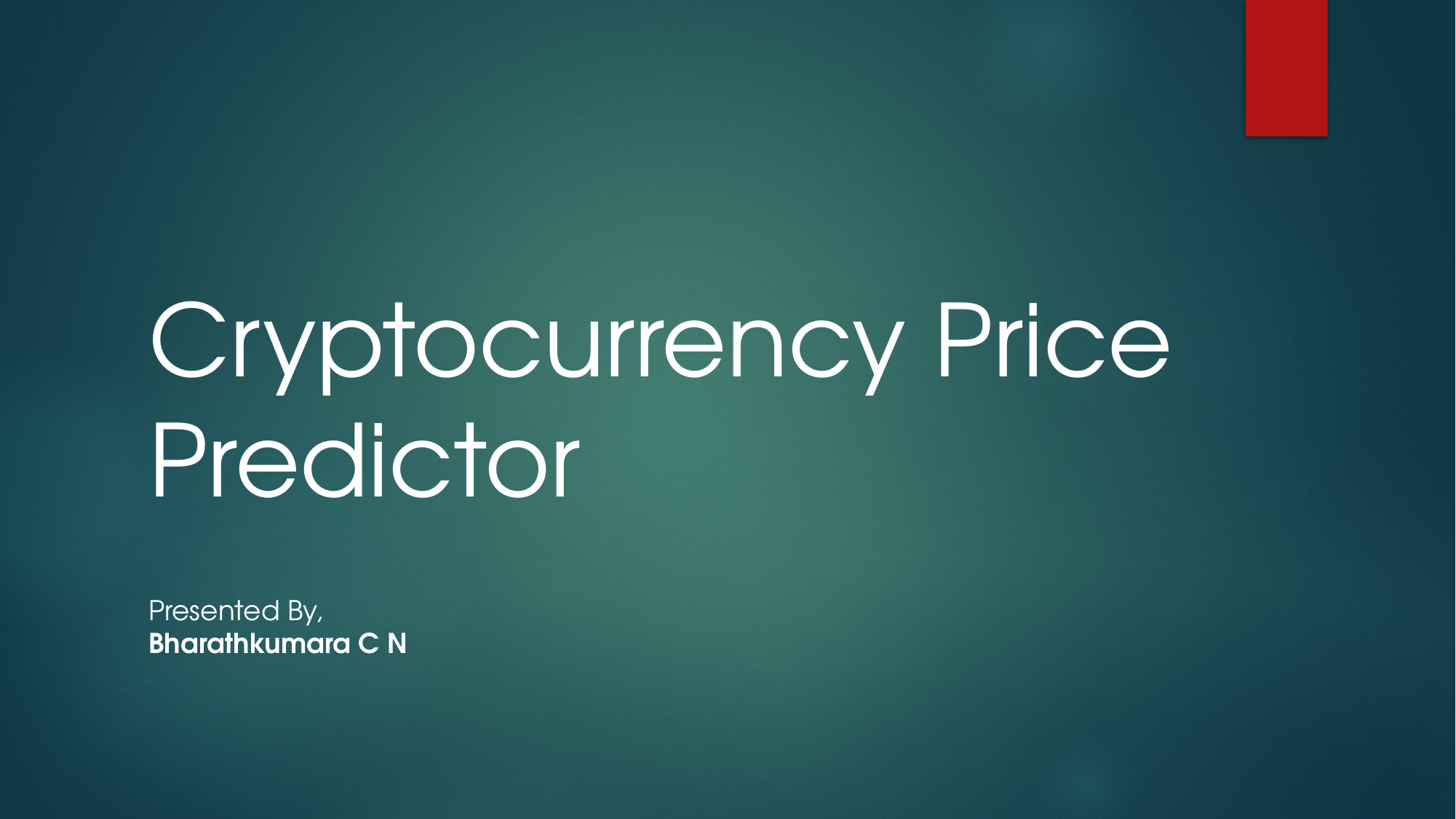

# Cryptocurrency Price Predictor
Presented By,
Bharathkumara C N